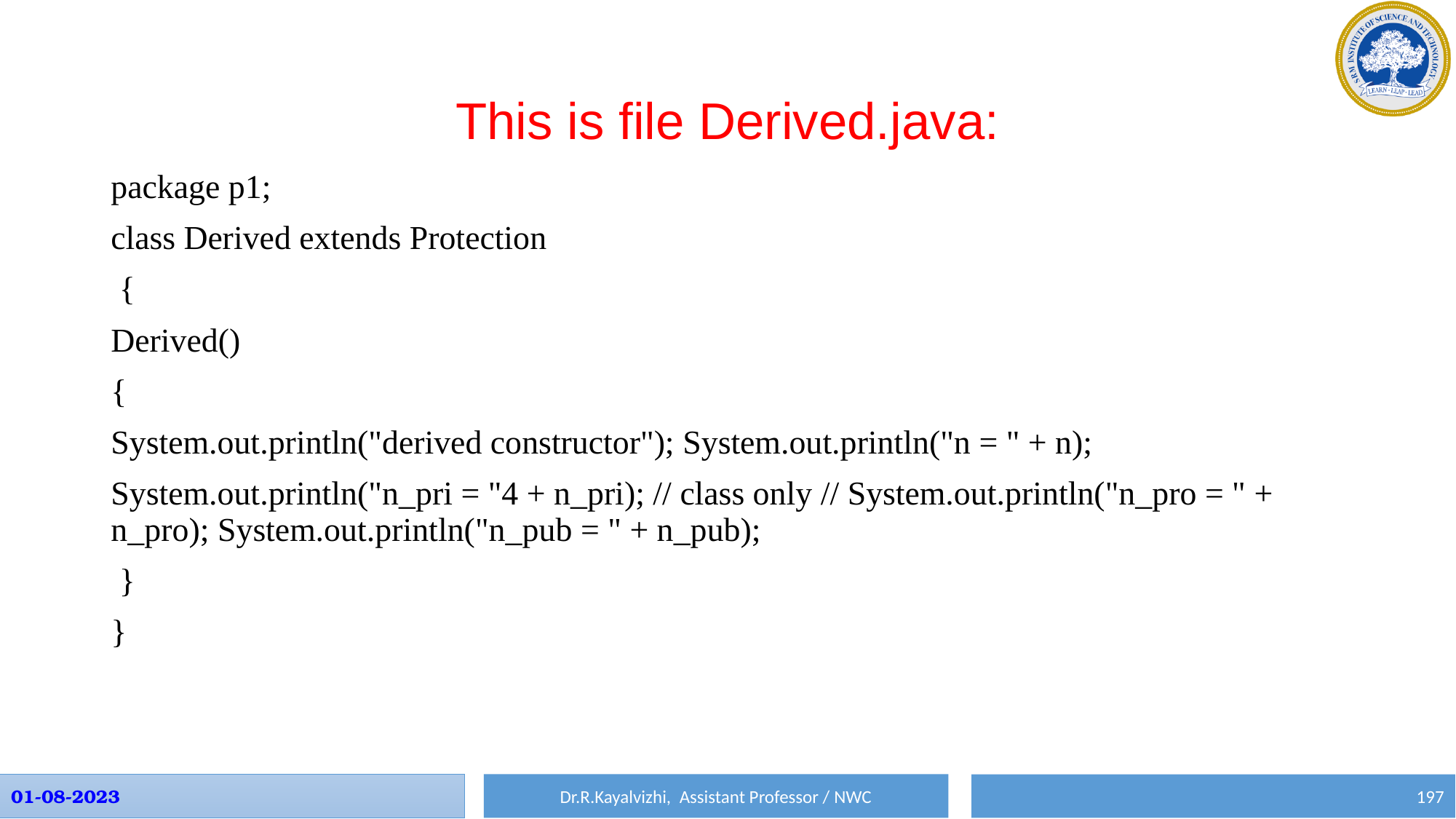

# This is file Derived.java:
package p1;
class Derived extends Protection
 {
Derived()
{
System.out.println("derived constructor"); System.out.println("n = " + n);
System.out.println("n_pri = "4 + n_pri); // class only // System.out.println("n_pro = " + n_pro); System.out.println("n_pub = " + n_pub);
 }
}
Dr.R.Kayalvizhi,  Assistant Professor / NWC
01-08-2023
197